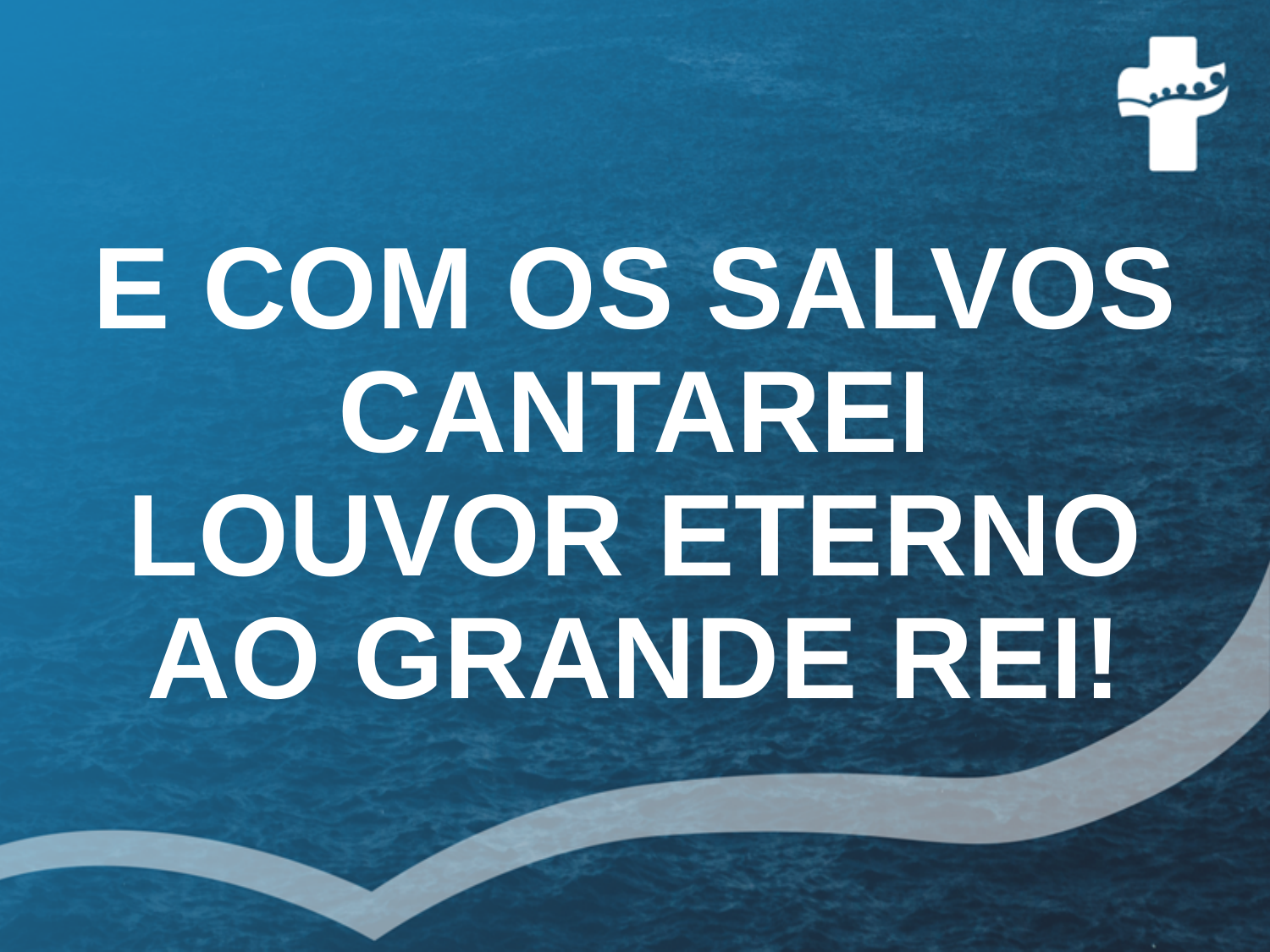

# E COM OS SALVOS CANTAREI LOUVOR ETERNO AO GRANDE REI!